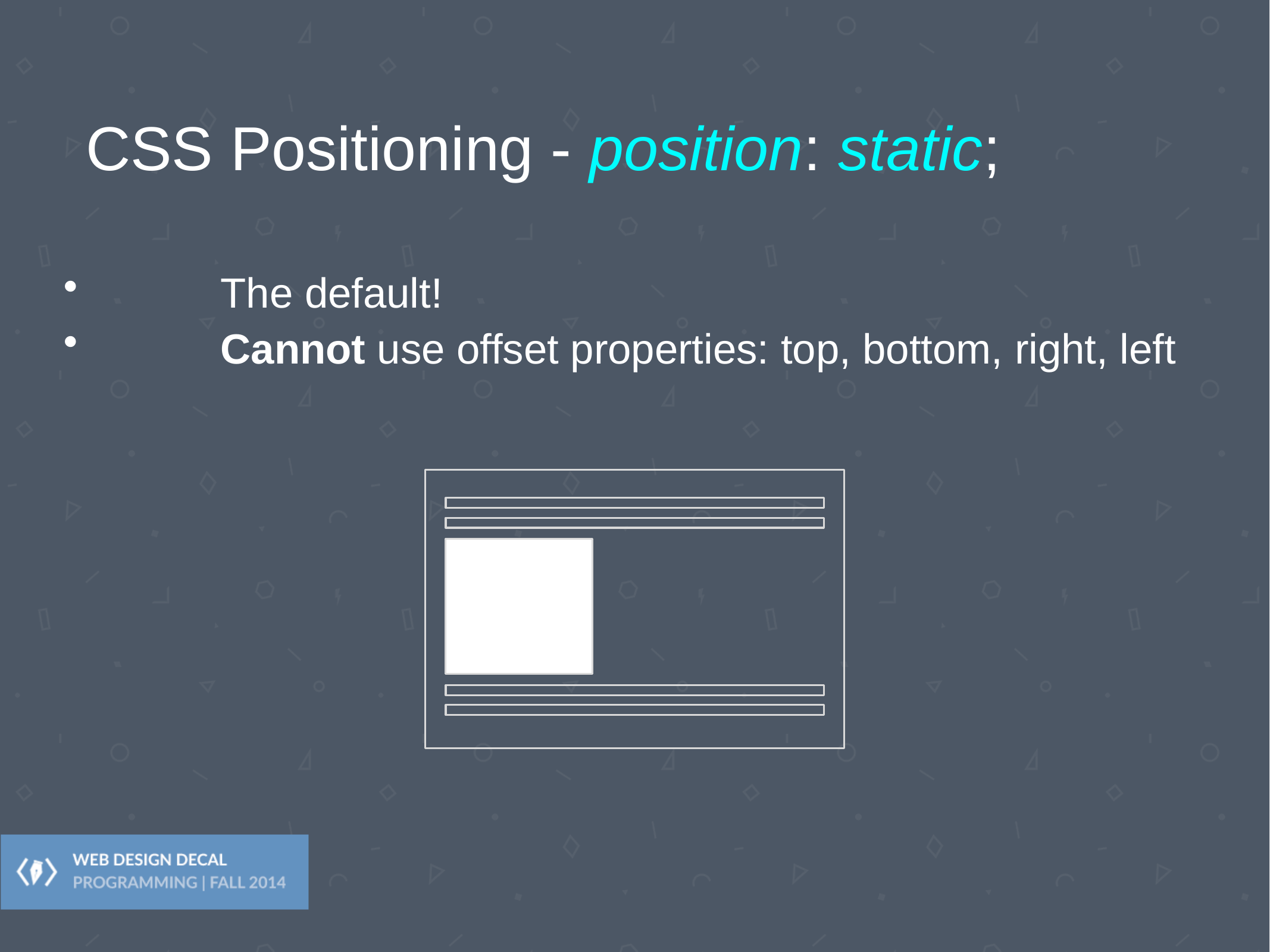

# CSS Positioning - position: static;
The default!
Cannot use offset properties: top, bottom, right, left